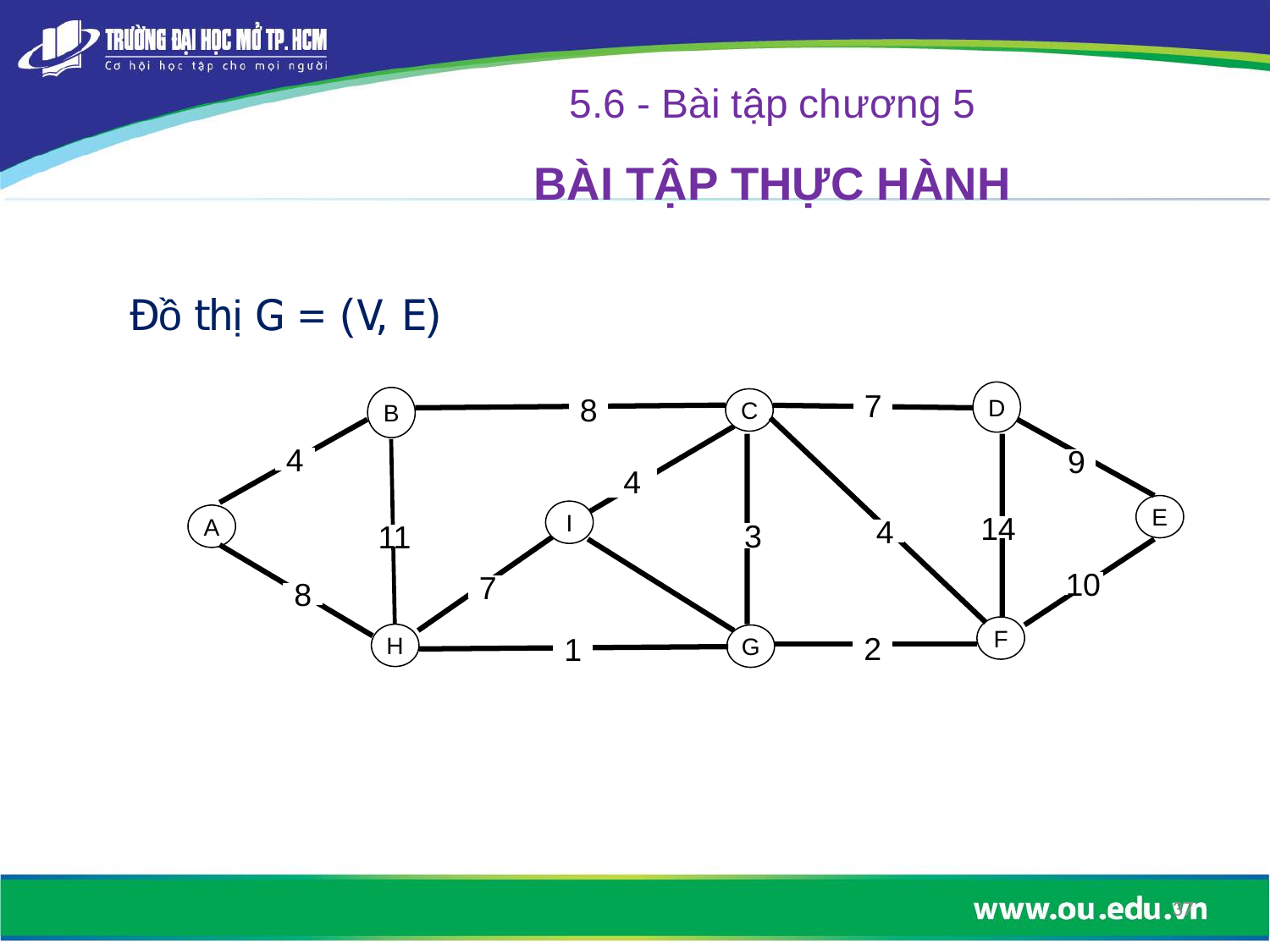

5.6 - Bài tập chương 5
BÀI TẬP THỰC HÀNH
# Đồ thị G = (V, E)
D
B
C
7
8

4
9
4
E
I
A
14
4
3
11

10
7

8
F
H
G
2
1

37